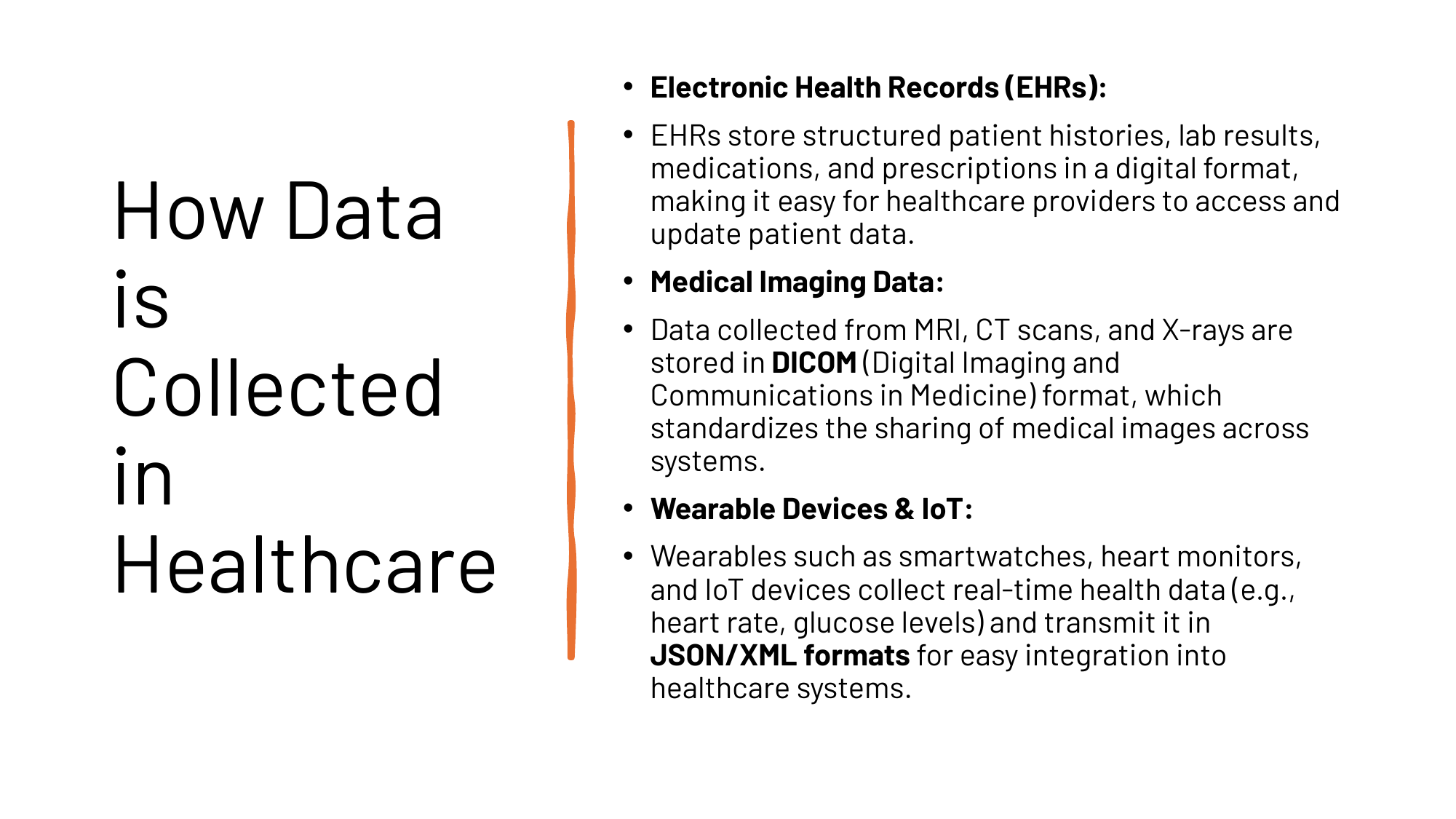

# How Data is Collected in Healthcare
Electronic Health Records (EHRs):
EHRs store structured patient histories, lab results, medications, and prescriptions in a digital format, making it easy for healthcare providers to access and update patient data.
Medical Imaging Data:
Data collected from MRI, CT scans, and X-rays are stored in DICOM (Digital Imaging and Communications in Medicine) format, which standardizes the sharing of medical images across systems.
Wearable Devices & IoT:
Wearables such as smartwatches, heart monitors, and IoT devices collect real-time health data (e.g., heart rate, glucose levels) and transmit it in JSON/XML formats for easy integration into healthcare systems.